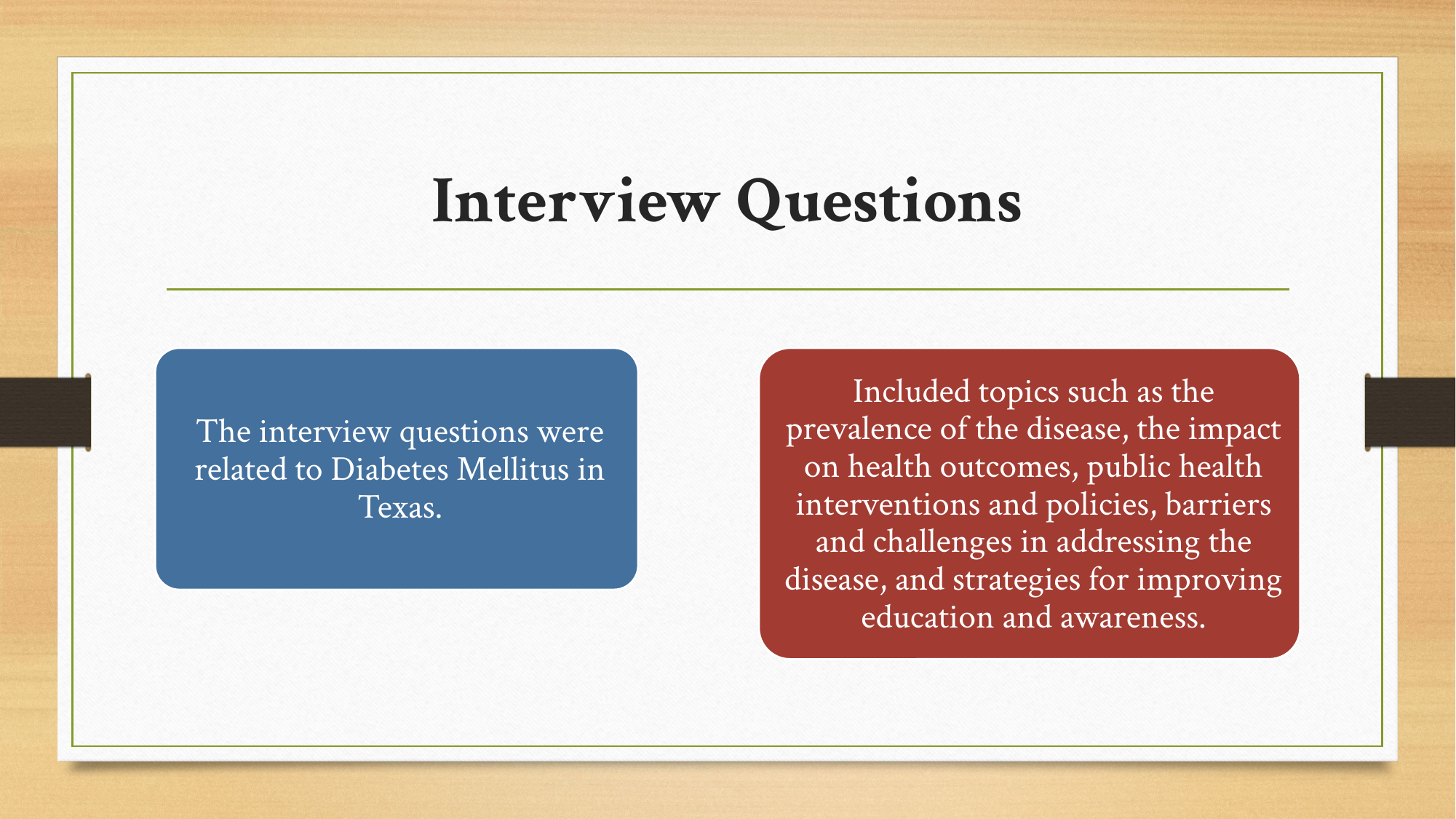

# Interview Questions
The interview questions were related to Diabetes Mellitus in Texas.
Included topics such as the prevalence of the disease, the impact on health outcomes, public health interventions and policies, barriers and challenges in addressing the disease, and strategies for improving education and awareness.